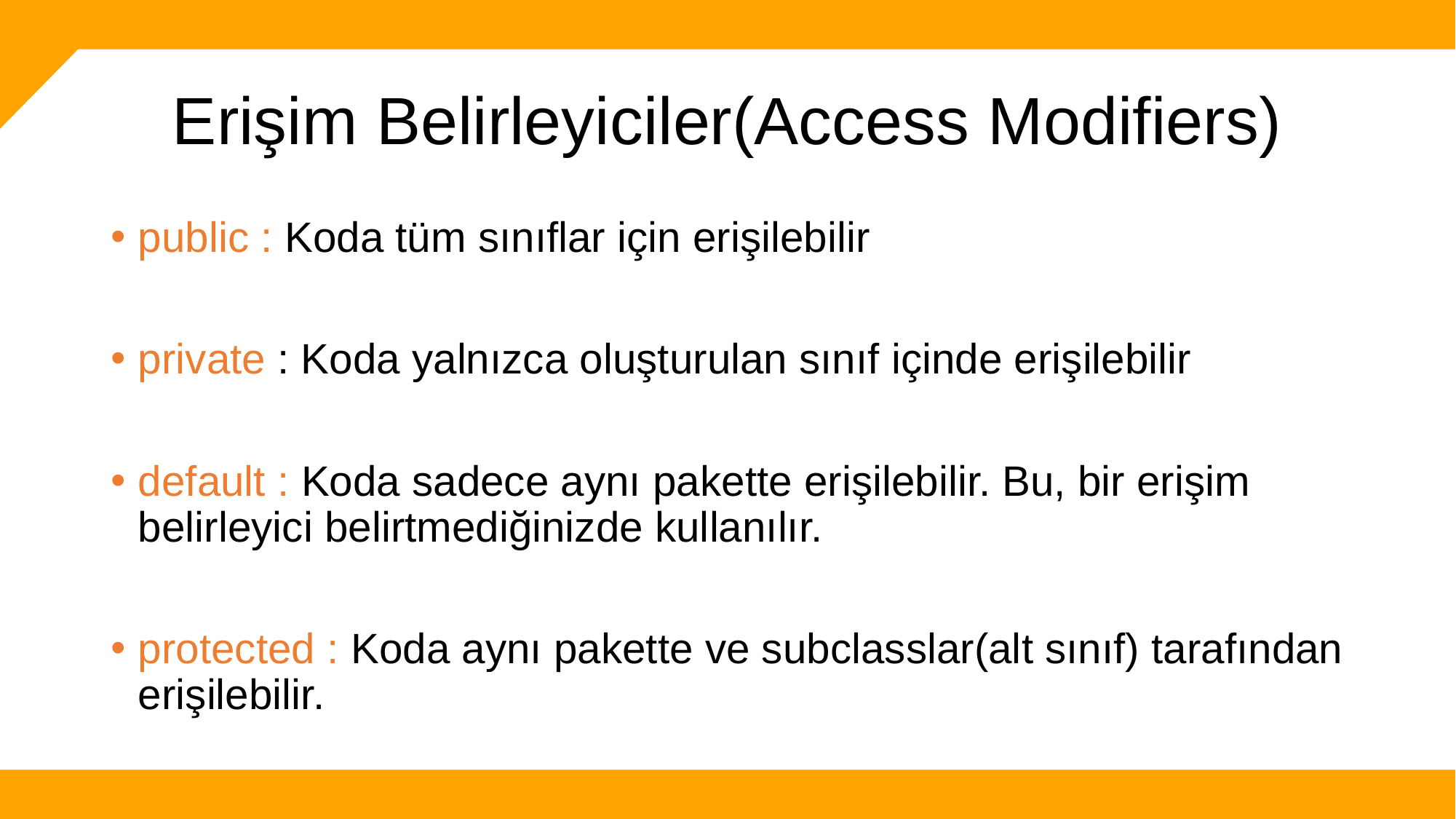

# Erişim Belirleyiciler(Access Modifiers)
public : Koda tüm sınıflar için erişilebilir

private : Koda yalnızca oluşturulan sınıf içinde erişilebilir

default : Koda sadece aynı pakette erişilebilir. Bu, bir erişim belirleyici belirtmediğinizde kullanılır.

protected : Koda aynı pakette ve subclasslar(alt sınıf) tarafından erişilebilir.